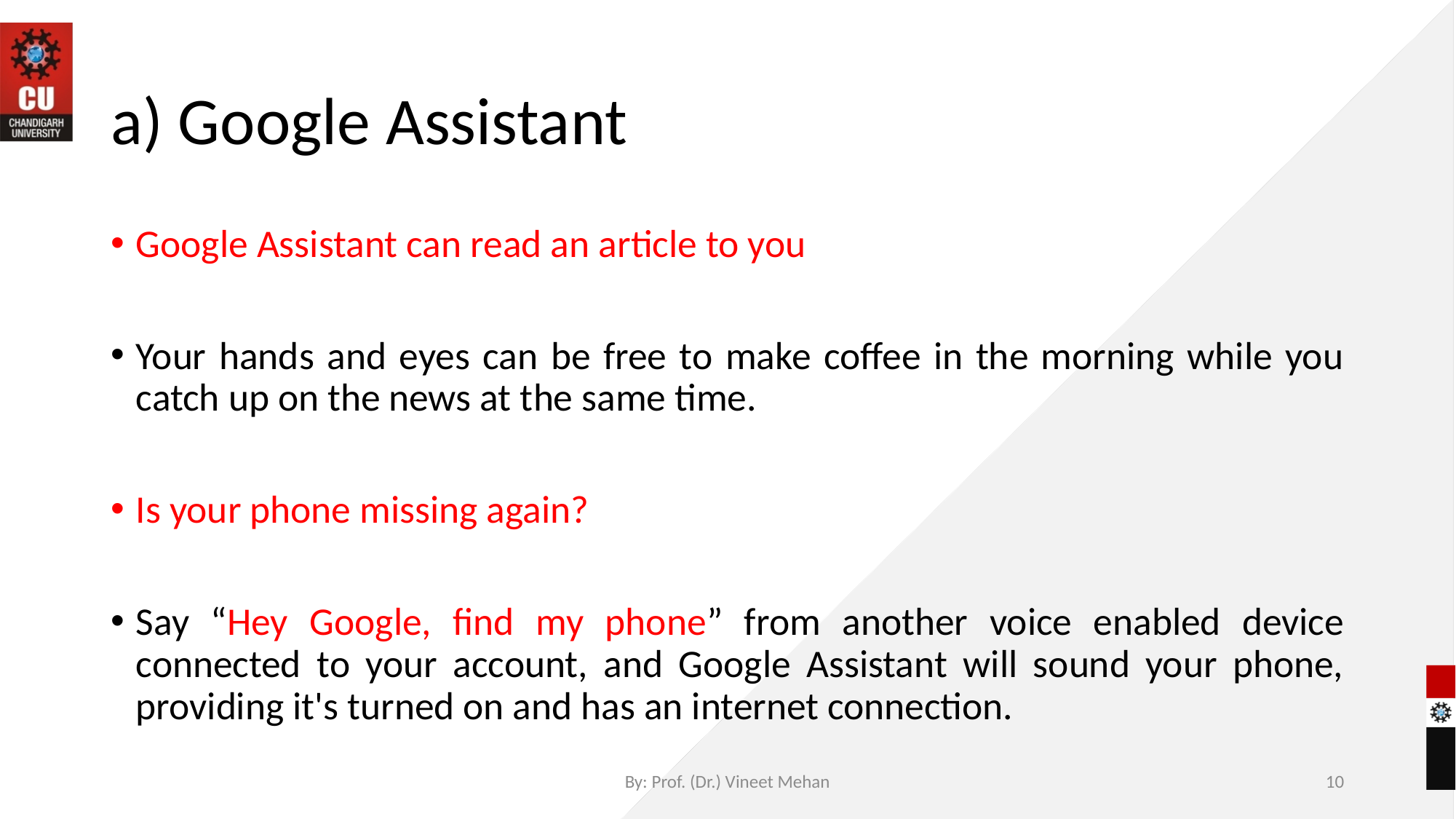

# a) Google Assistant
Google Assistant can read an article to you

Your hands and eyes can be free to make coffee in the morning while you catch up on the news at the same time.

Is your phone missing again?

Say “Hey Google, find my phone” from another voice enabled device connected to your account, and Google Assistant will sound your phone, providing it's turned on and has an internet connection.
By: Prof. (Dr.) Vineet Mehan
10